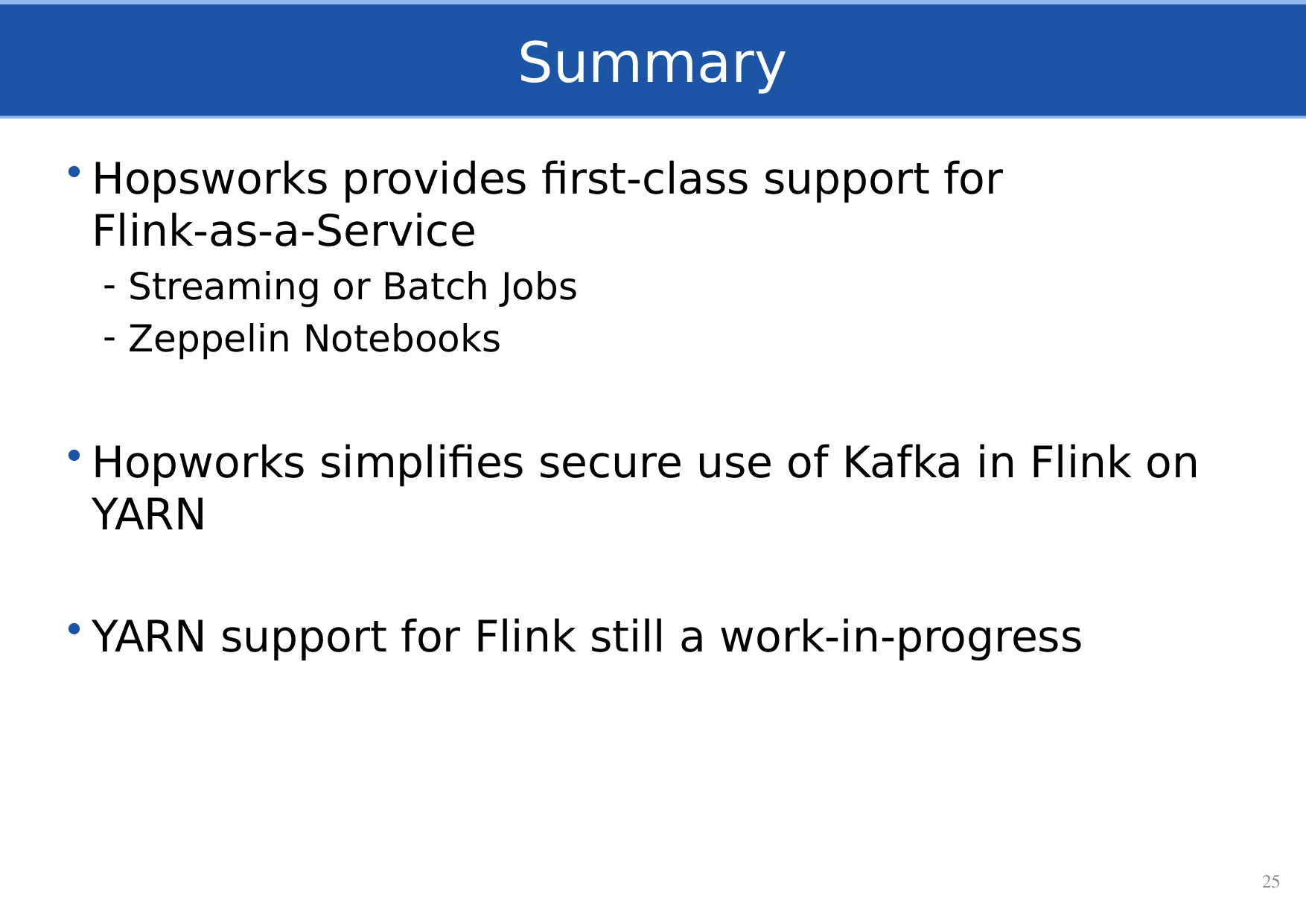

# Summary
Hopsworks provides first-class support for
Flink-as-a-Service
Streaming or Batch Jobs
Zeppelin Notebooks

Hopworks simplifies secure use of Kafka in Flink on YARN

YARN support for Flink still a work-in-progress

25